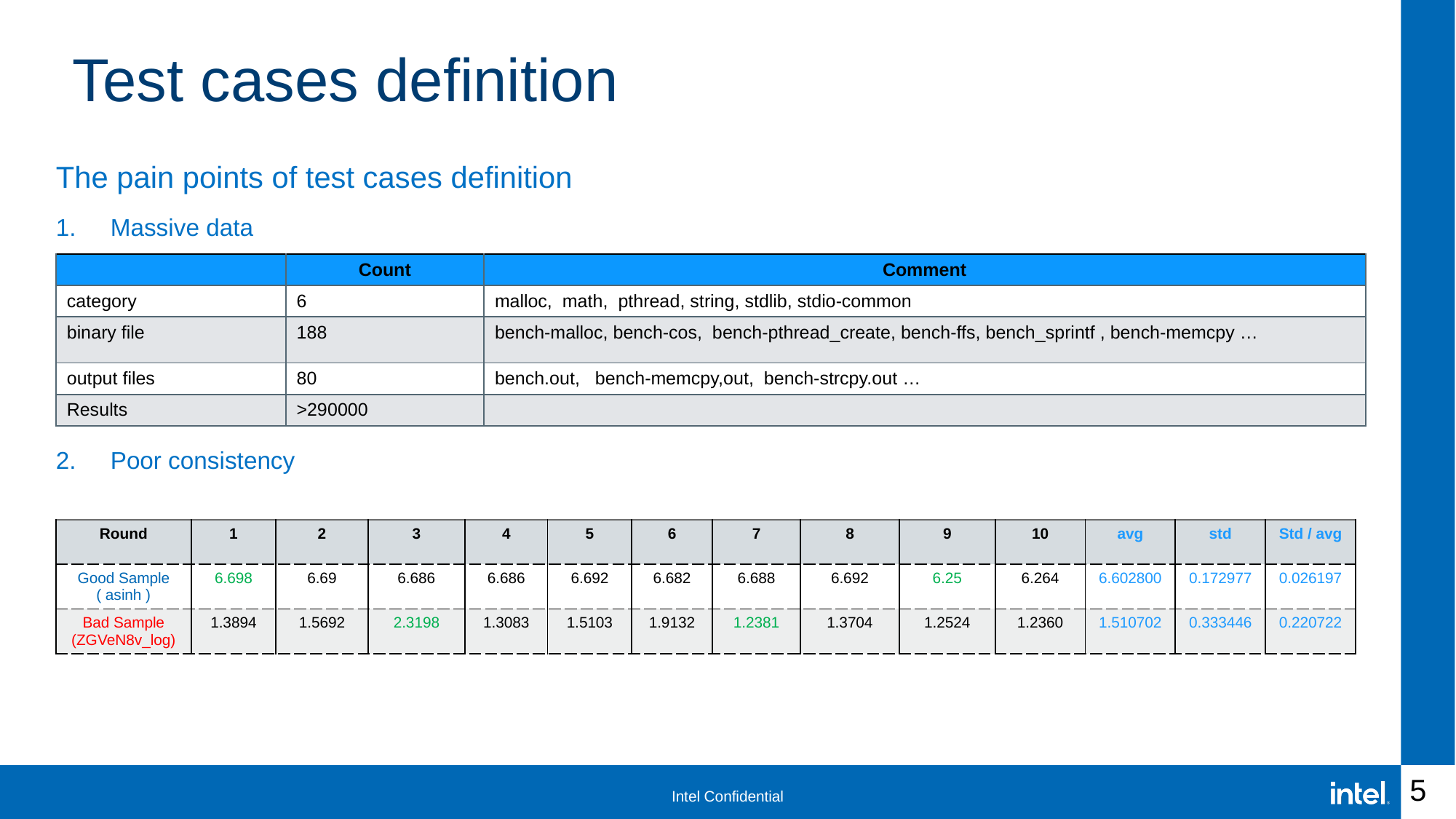

# Test cases definition
The pain points of test cases definition
Massive data

Poor consistency

|  | Count | Comment |
| --- | --- | --- |
| category | 6 | malloc, math, pthread, string, stdlib, stdio-common |
| binary file | 188 | bench-malloc, bench-cos, bench-pthread\_create, bench-ffs, bench\_sprintf , bench-memcpy … |
| output files | 80 | bench.out, bench-memcpy,out, bench-strcpy.out … |
| Results | >290000 |  |
| Round | 1 | 2 | 3 | 4 | 5 | 6 | 7 | 8 | 9 | 10 | avg | std | Std / avg |
| --- | --- | --- | --- | --- | --- | --- | --- | --- | --- | --- | --- | --- | --- |
| Good Sample ( asinh ) | 6.698 | 6.69 | 6.686 | 6.686 | 6.692 | 6.682 | 6.688 | 6.692 | 6.25 | 6.264 | 6.602800 | 0.172977 | 0.026197 |
| Bad Sample (ZGVeN8v\_log) | 1.3894 | 1.5692 | 2.3198 | 1.3083 | 1.5103 | 1.9132 | 1.2381 | 1.3704 | 1.2524 | 1.2360 | 1.510702 | 0.333446 | 0.220722 |
5